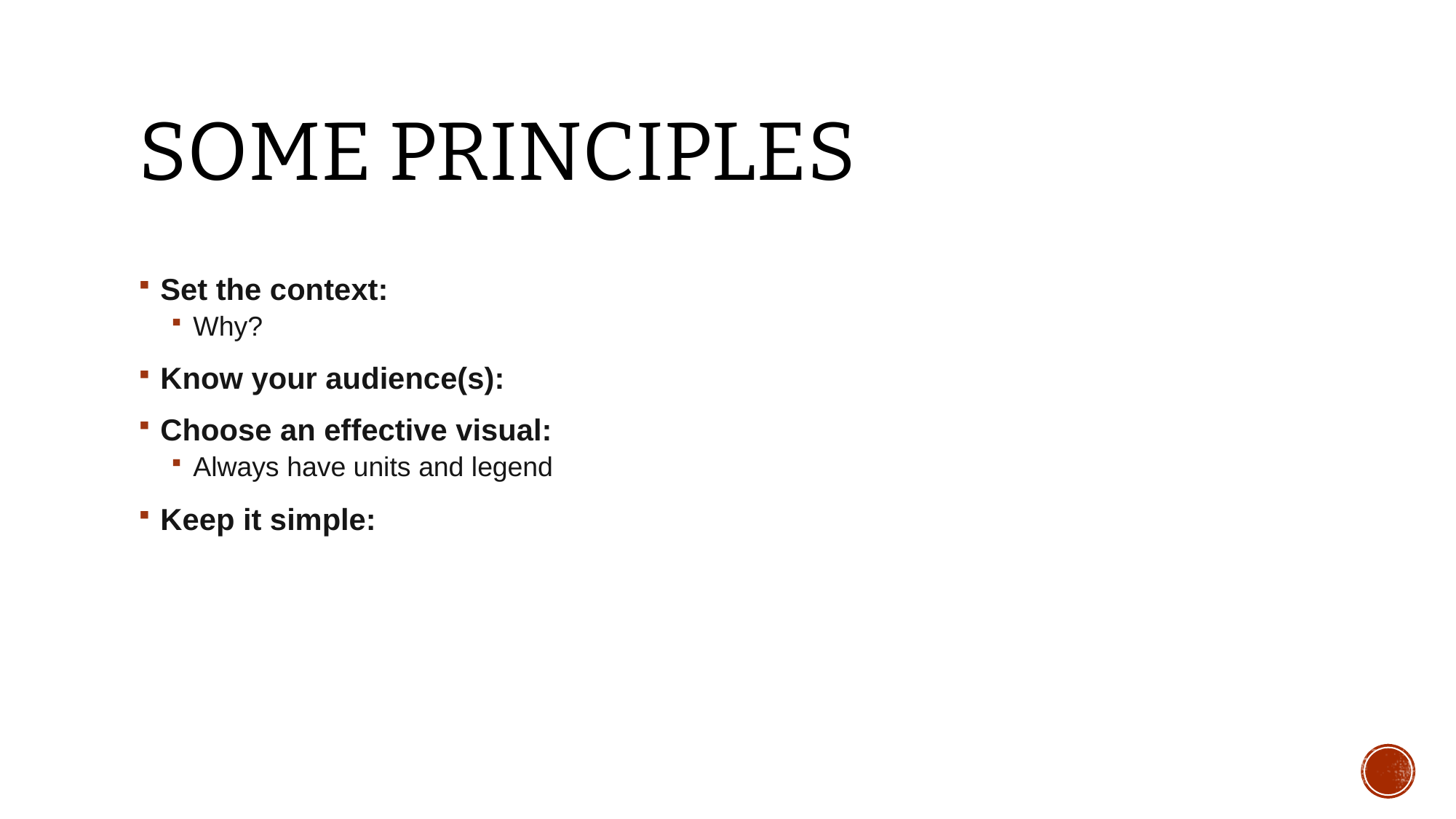

# Some principles
Set the context:
Why?
Know your audience(s):
Choose an effective visual:
Always have units and legend
Keep it simple: